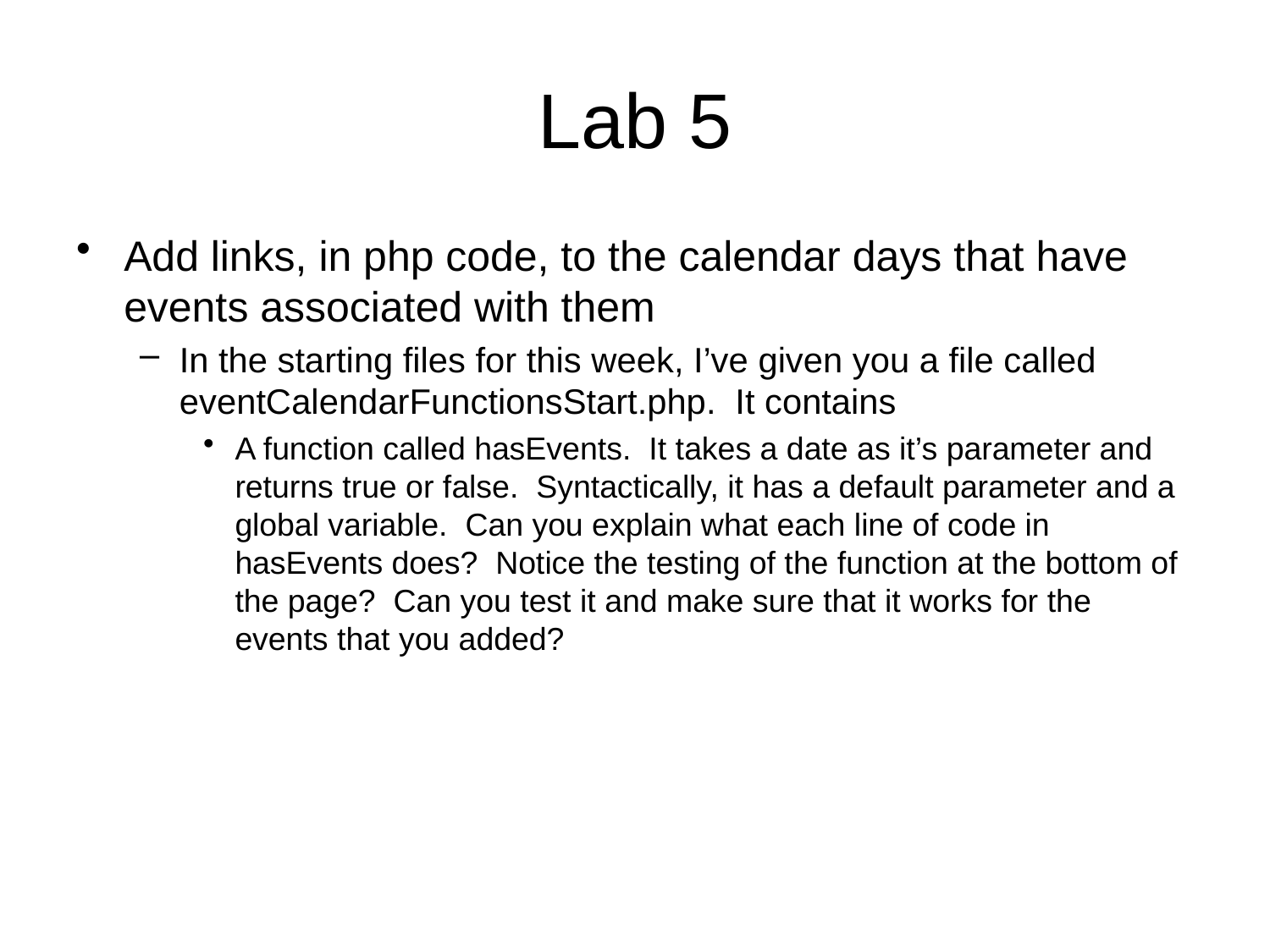

# Lab 5
Add links, in php code, to the calendar days that have events associated with them
In the starting files for this week, I’ve given you a file called eventCalendarFunctionsStart.php.  It contains
A function called hasEvents.  It takes a date as it’s parameter and returns true or false.  Syntactically, it has a default parameter and a global variable.  Can you explain what each line of code in hasEvents does?  Notice the testing of the function at the bottom of the page?  Can you test it and make sure that it works for the events that you added?